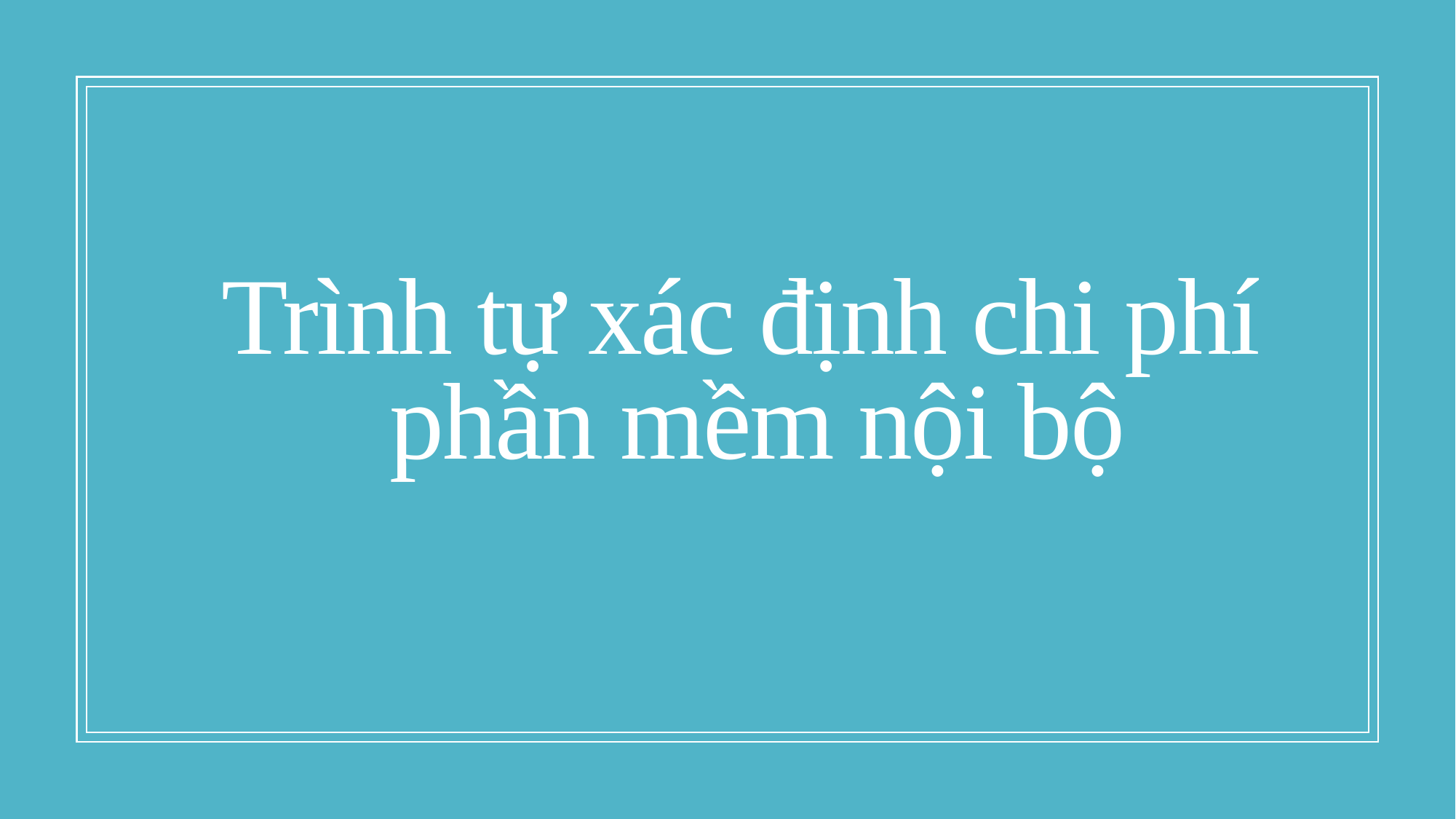

# Trình tự xác định chi phí phần mềm nội bộ